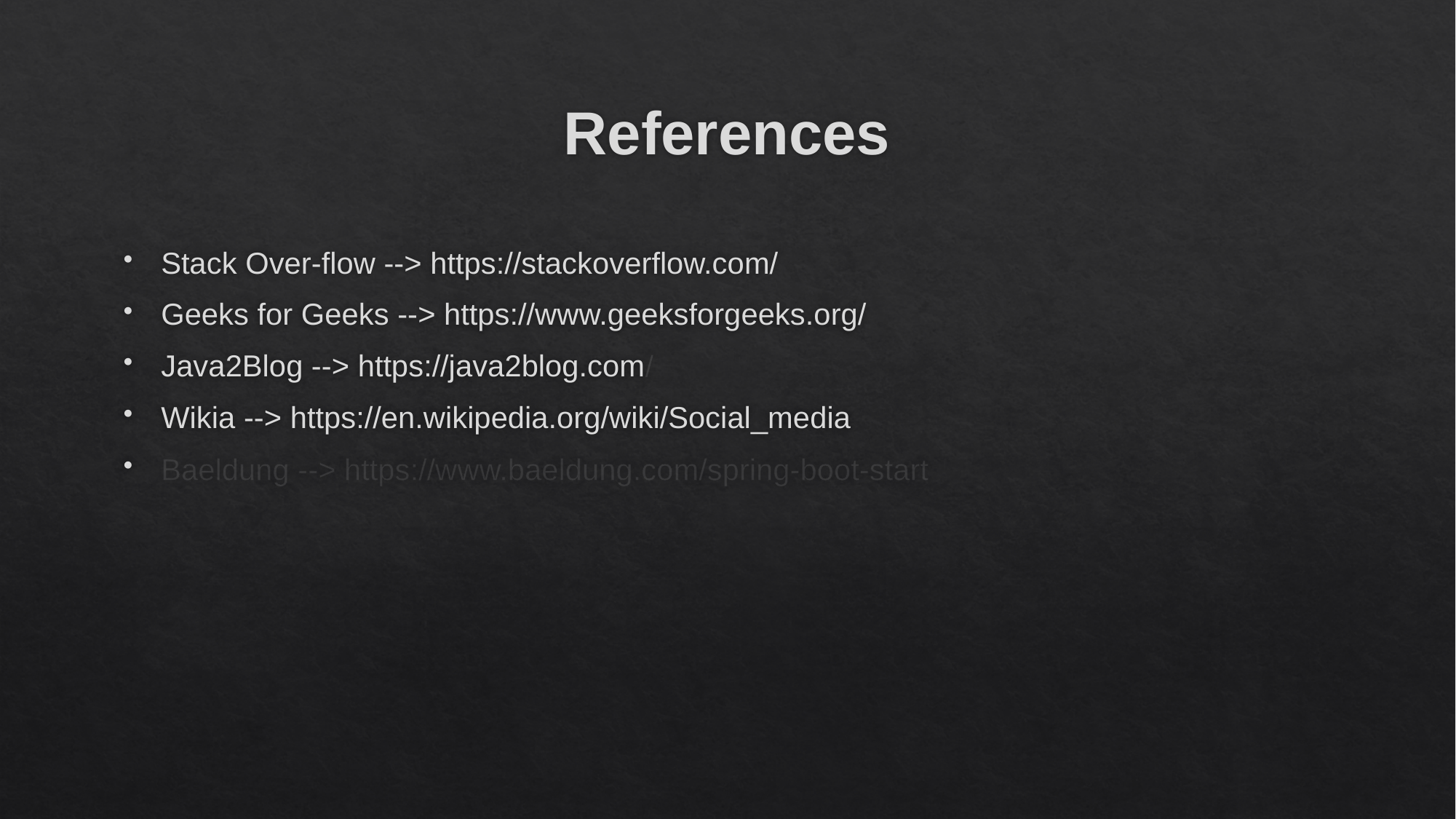

# References
Stack Over-flow --> https://stackoverflow.com/
Geeks for Geeks --> https://www.geeksforgeeks.org/
Java2Blog --> https://java2blog.com/
Wikia --> https://en.wikipedia.org/wiki/Social_media
Baeldung --> https://www.baeldung.com/spring-boot-start